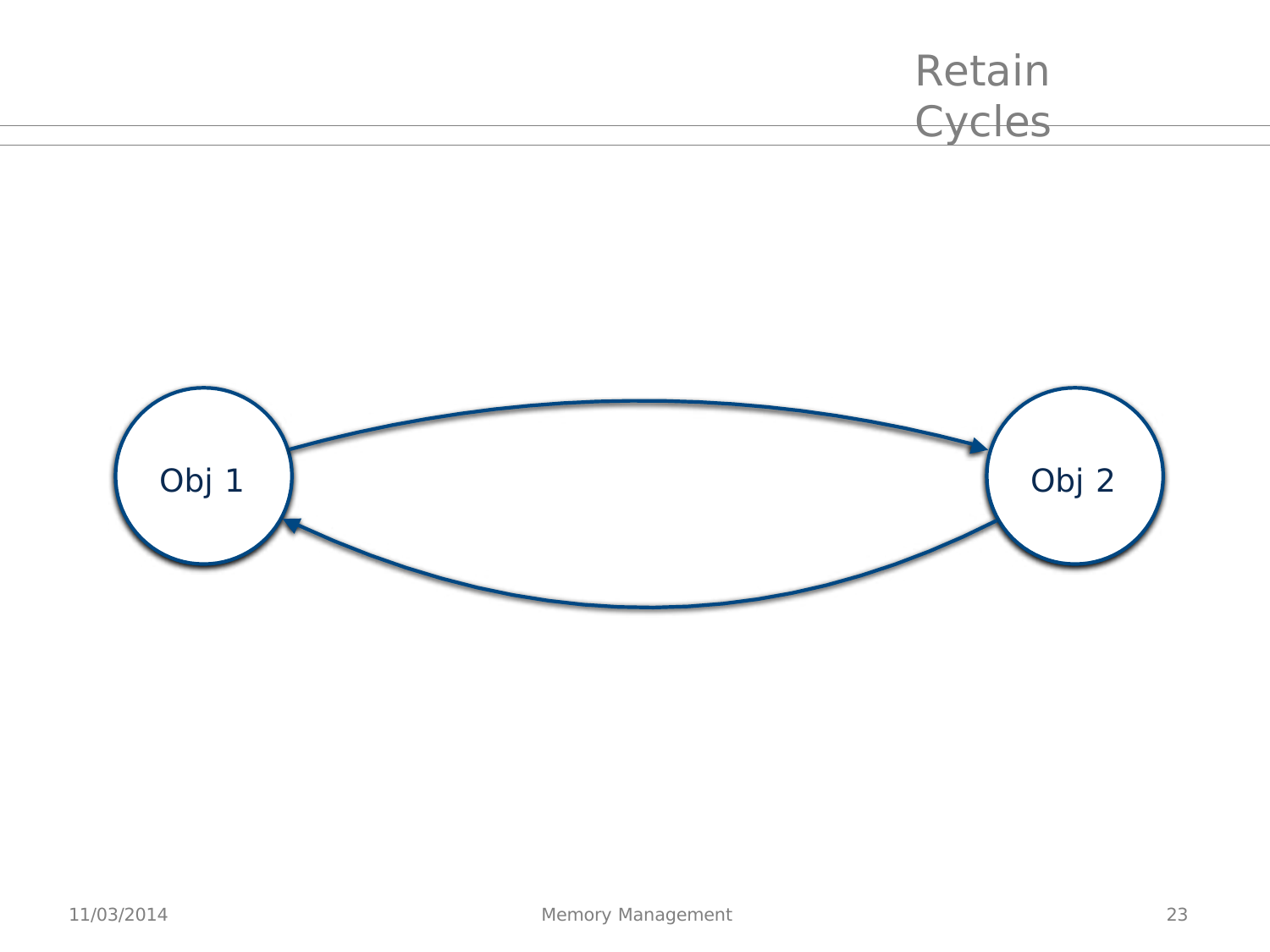

# Retain Cycles

Obj 1
Obj 2

11/03/2014
Memory Management
23